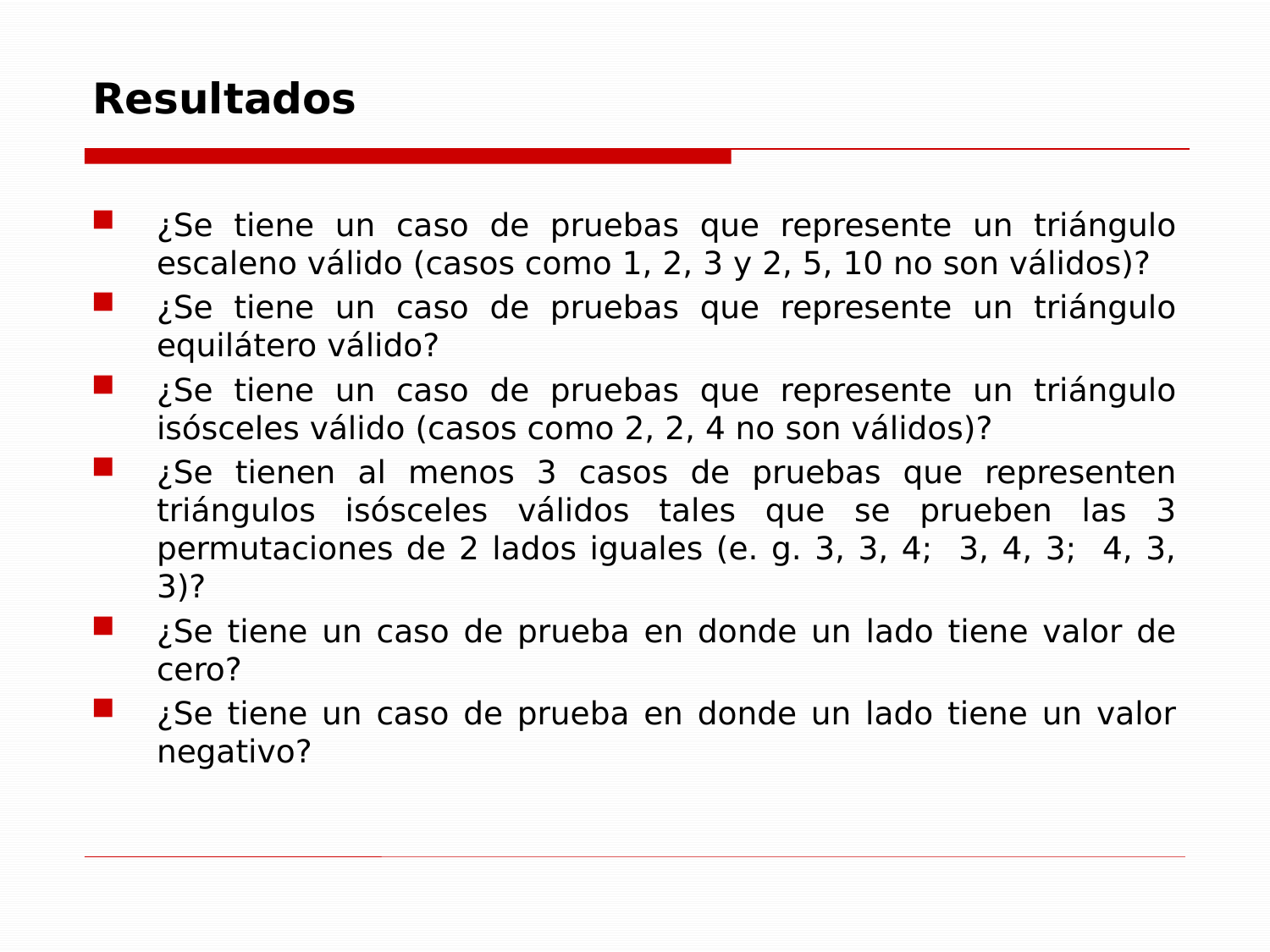

# Resultados
¿Se tiene un caso de pruebas que represente un triángulo escaleno válido (casos como 1, 2, 3 y 2, 5, 10 no son válidos)?
¿Se tiene un caso de pruebas que represente un triángulo equilátero válido?
¿Se tiene un caso de pruebas que represente un triángulo isósceles válido (casos como 2, 2, 4 no son válidos)?
¿Se tienen al menos 3 casos de pruebas que representen triángulos isósceles válidos tales que se prueben las 3 permutaciones de 2 lados iguales (e. g. 3, 3, 4;  3, 4, 3;  4, 3, 3)?
¿Se tiene un caso de prueba en donde un lado tiene valor de cero?
¿Se tiene un caso de prueba en donde un lado tiene un valor negativo?